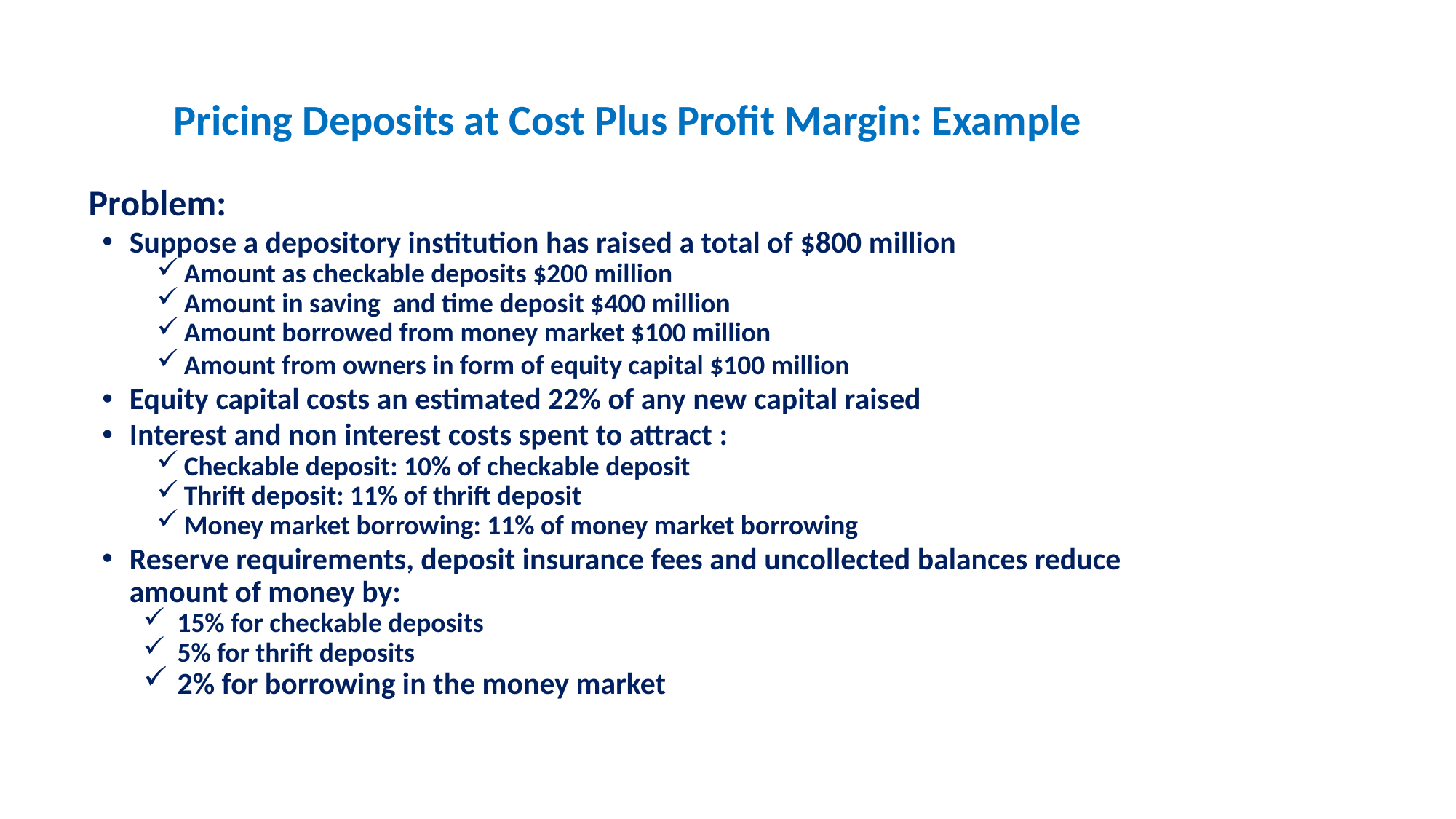

# Pricing Deposits at Cost Plus Profit Margin: Example
Problem:
Suppose a depository institution has raised a total of $800 million
Amount as checkable deposits $200 million
Amount in saving  and time deposit $400 million
Amount borrowed from money market $100 million
Amount from owners in form of equity capital $100 million
Equity capital costs an estimated 22% of any new capital raised
Interest and non interest costs spent to attract :
Checkable deposit: 10% of checkable deposit
Thrift deposit: 11% of thrift deposit
Money market borrowing: 11% of money market borrowing
Reserve requirements, deposit insurance fees and uncollected balances reduce amount of money by:
15% for checkable deposits
5% for thrift deposits
2% for borrowing in the money market